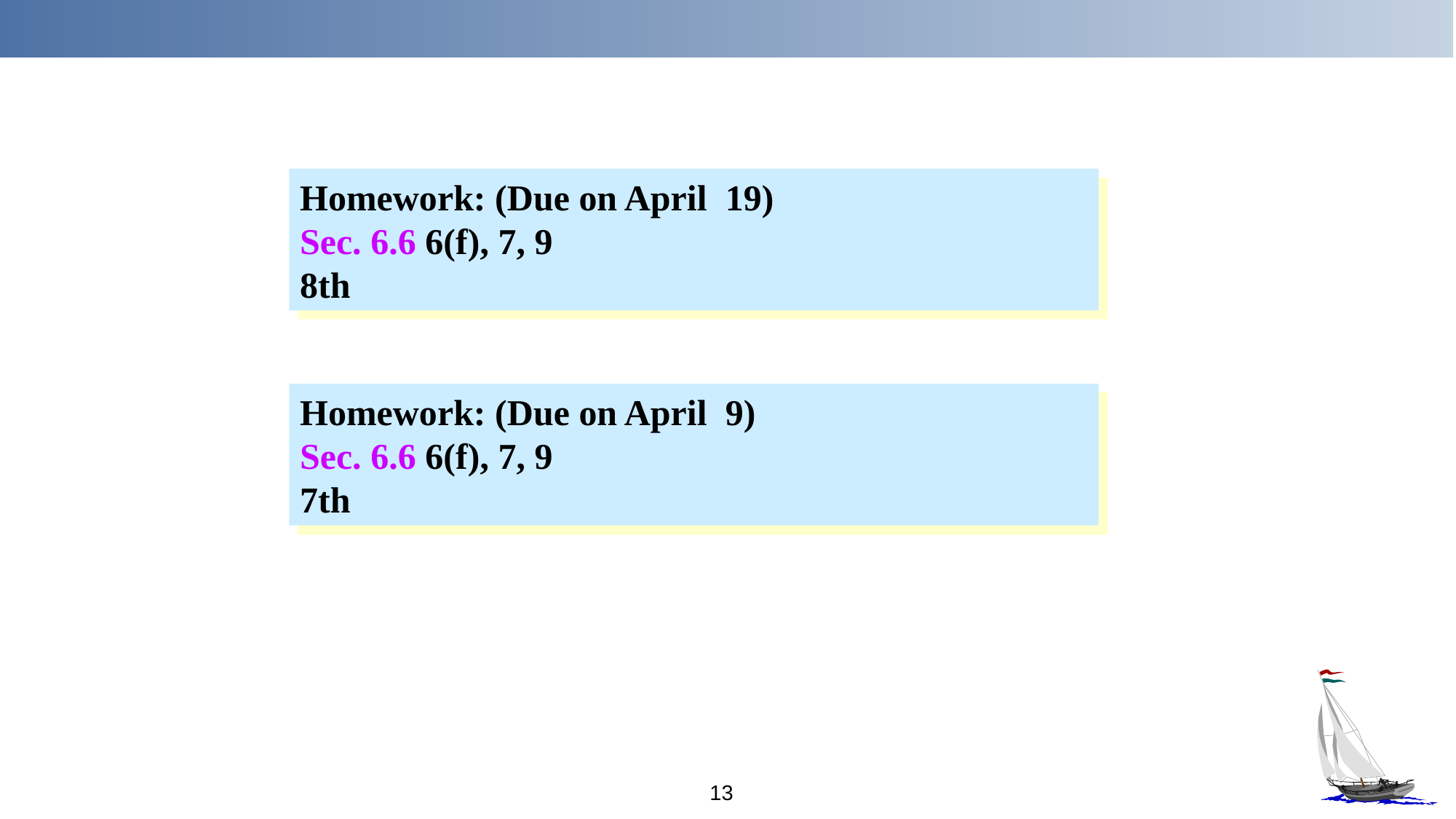

Homework: (Due on April  19)
Sec. 6.6 6(f), 7, 9
8th
Homework: (Due on April  9)
Sec. 6.6 6(f), 7, 9
7th
13